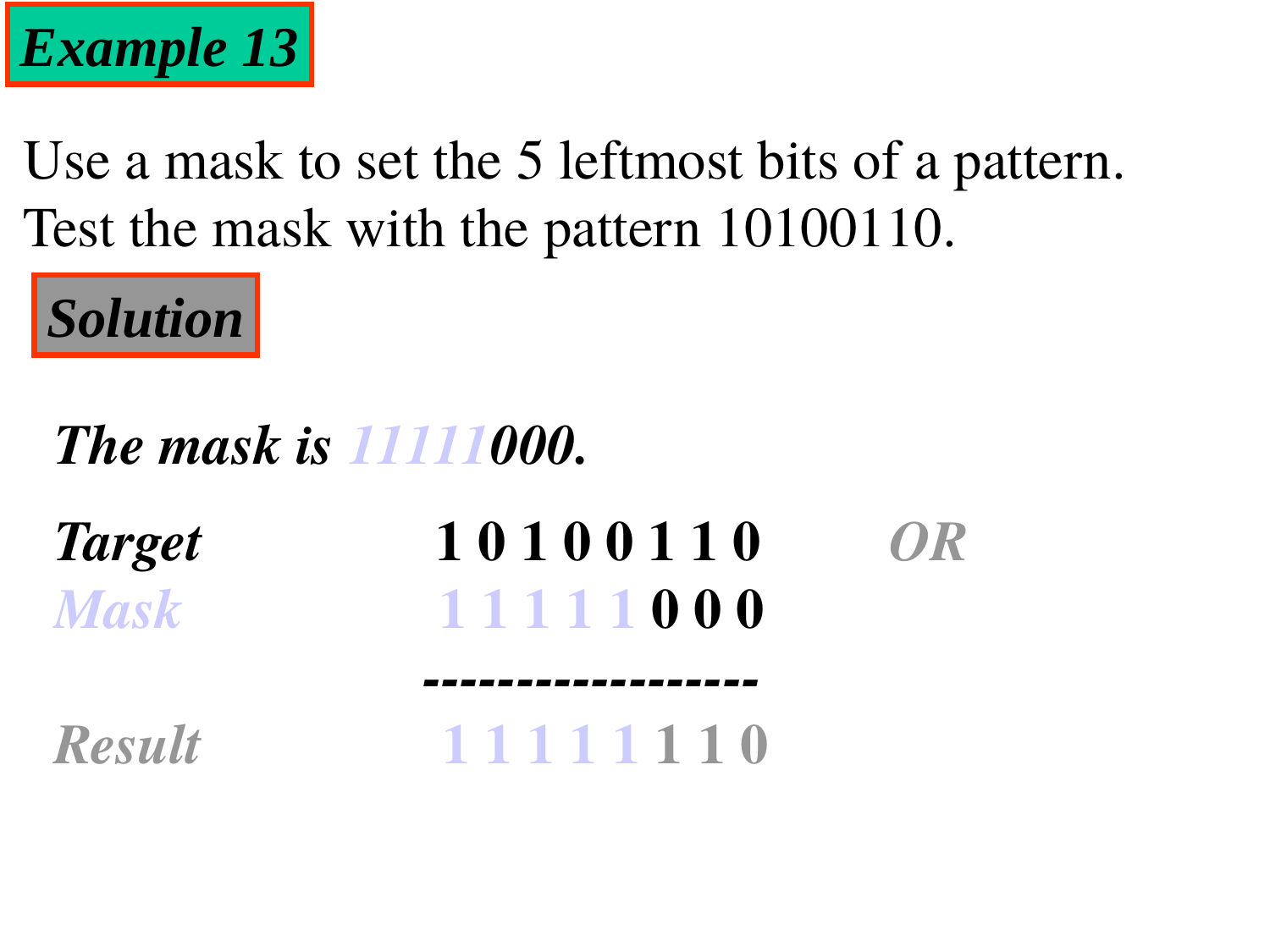

Example 13
Use a mask to set the 5 leftmost bits of a pattern. Test the mask with the pattern 10100110.
Solution
The mask is 11111000.
Target  		1 0 1 0 0 1 1 0         OR
Mask                  1 1 1 1 1 0 0 0
                          ------------------
Result                 1 1 1 1 1 1 1 0